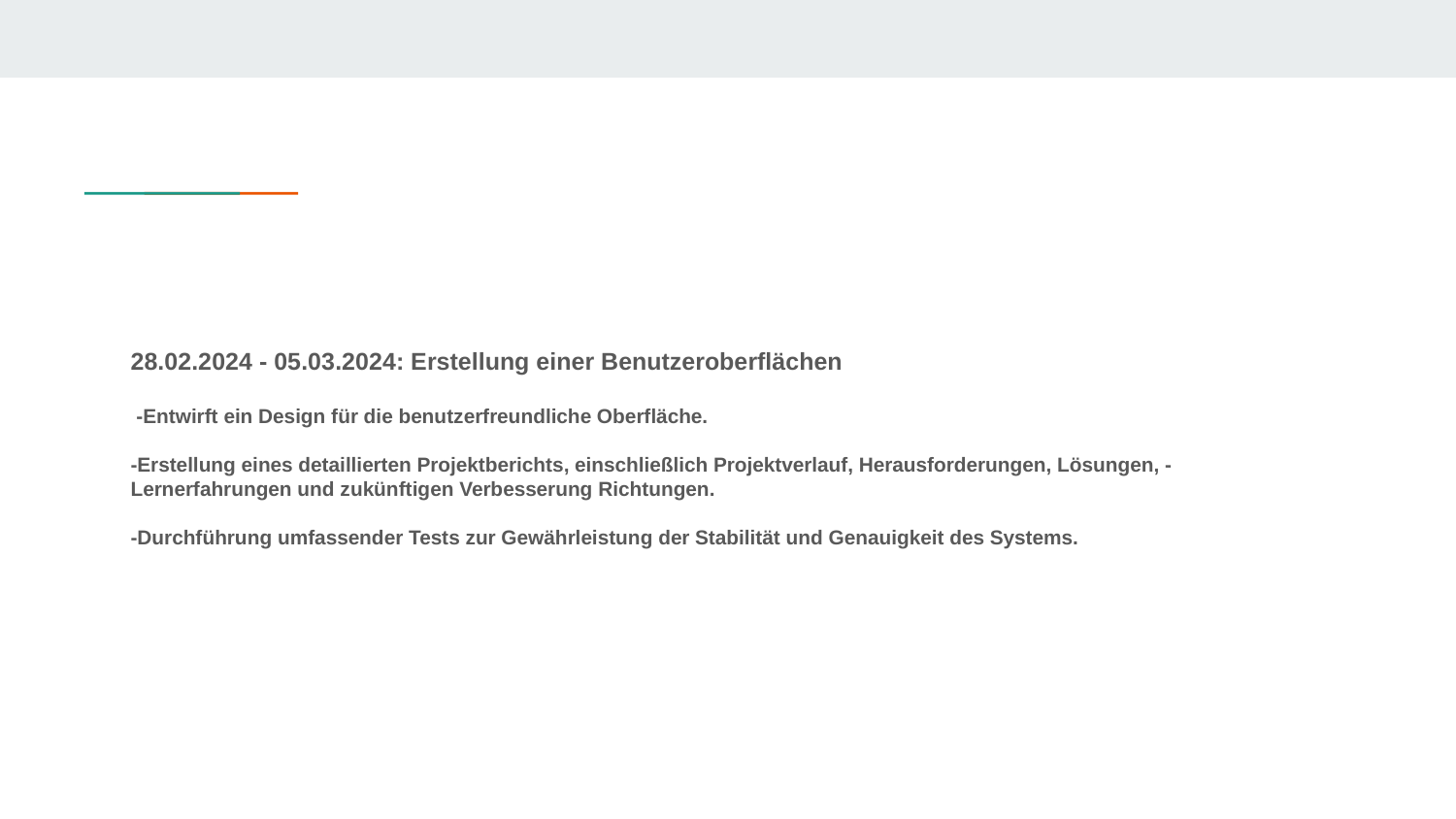

#
28.02.2024 - 05.03.2024: Erstellung einer Benutzeroberflächen

 -Entwirft ein Design für die benutzerfreundliche Oberfläche.

-Erstellung eines detaillierten Projektberichts, einschließlich Projektverlauf, Herausforderungen, Lösungen, -Lernerfahrungen und zukünftigen Verbesserung Richtungen.

-Durchführung umfassender Tests zur Gewährleistung der Stabilität und Genauigkeit des Systems.